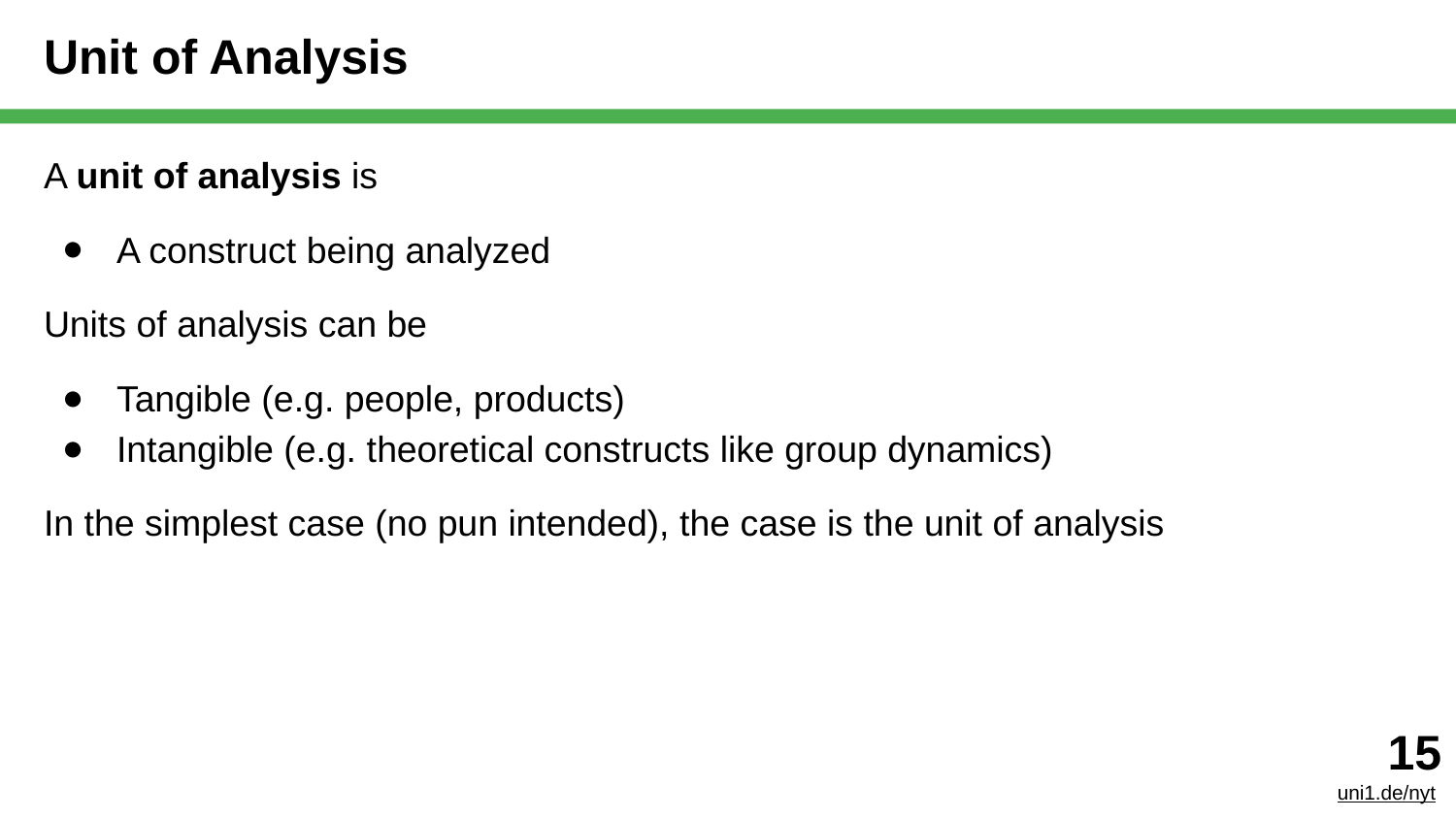

# Unit of Analysis
A unit of analysis is
A construct being analyzed
Units of analysis can be
Tangible (e.g. people, products)
Intangible (e.g. theoretical constructs like group dynamics)
In the simplest case (no pun intended), the case is the unit of analysis

15
uni1.de/nyt